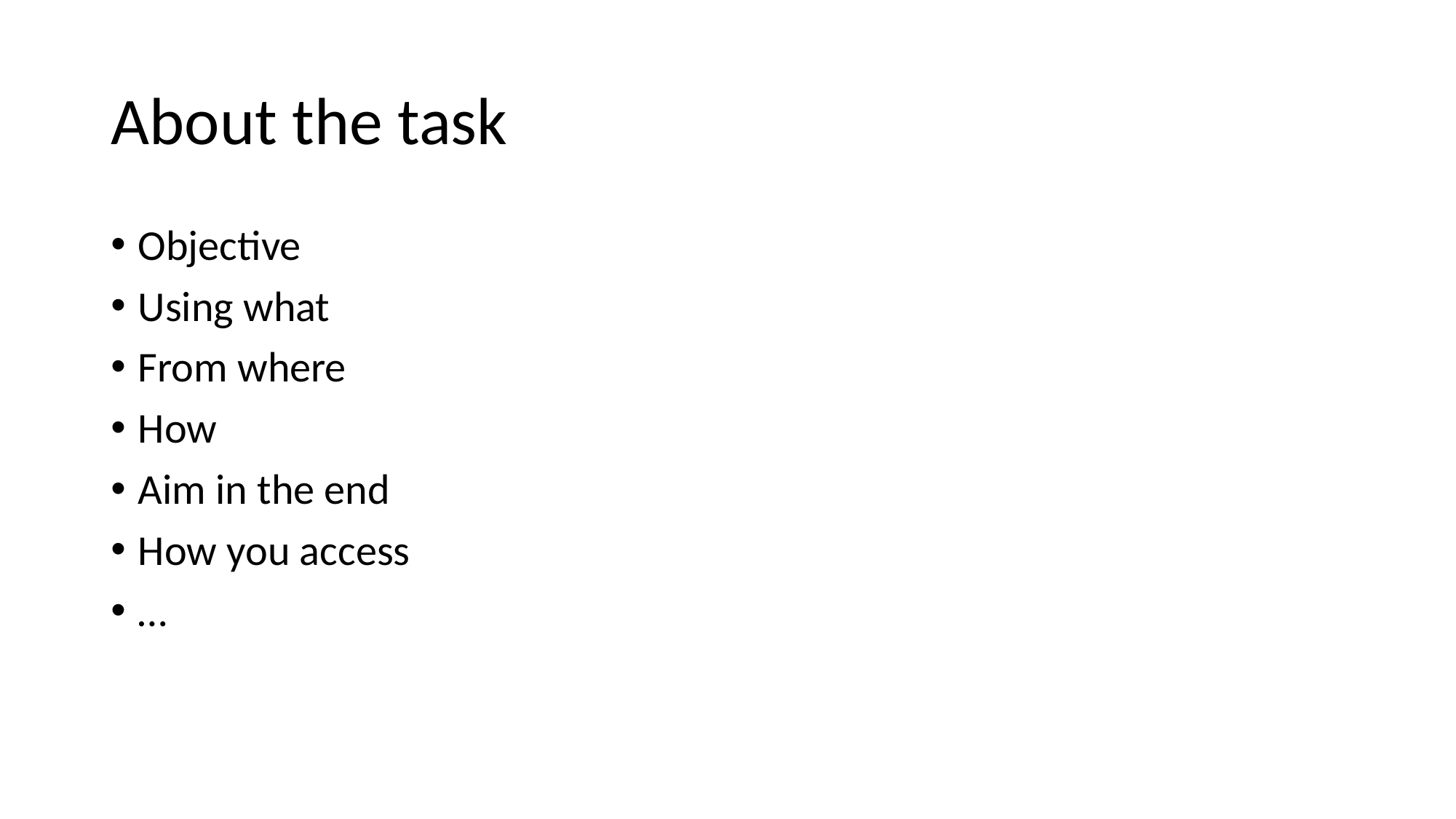

# About the task
Objective
Using what
From where
How
Aim in the end
How you access
…